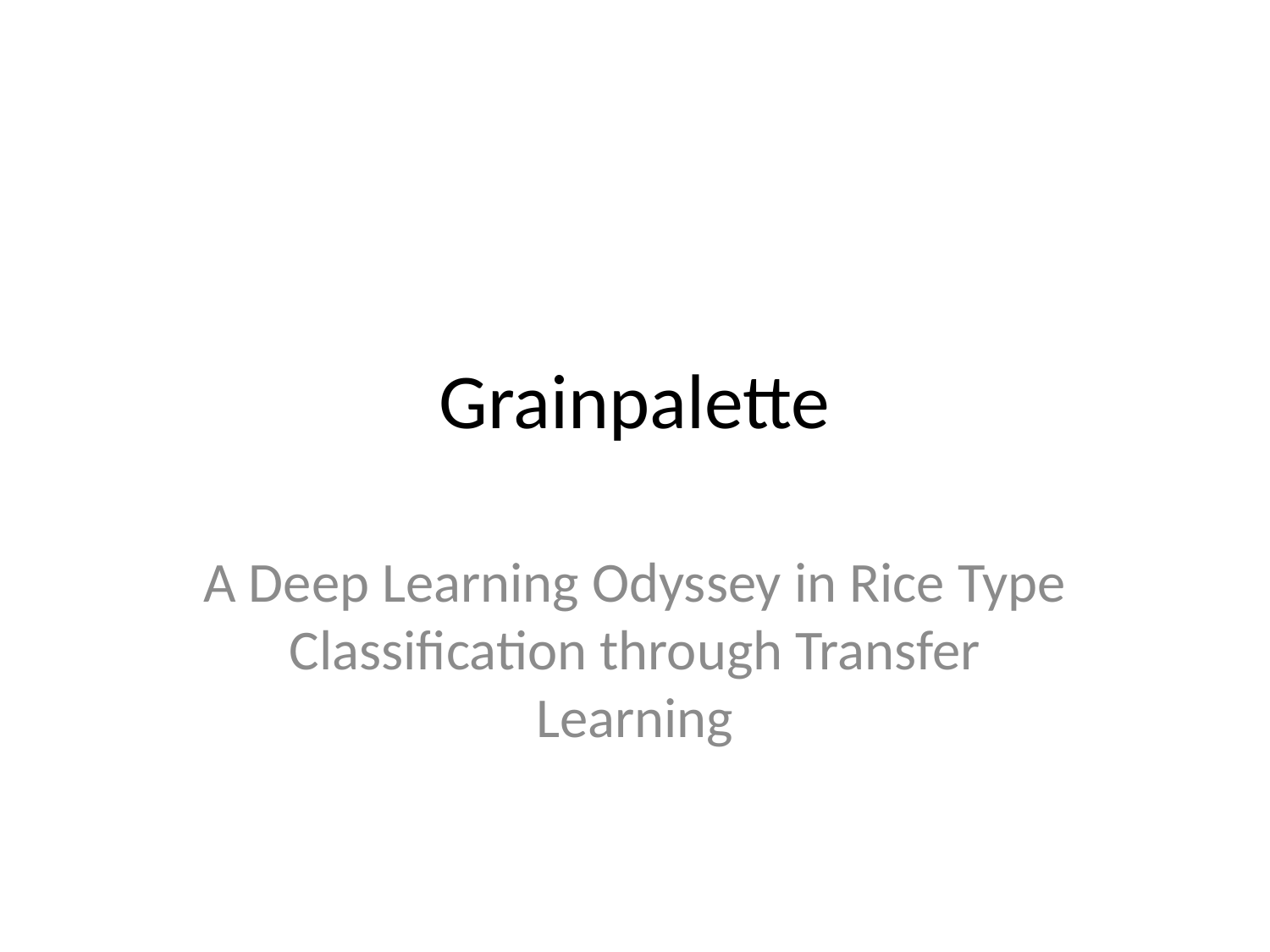

# Grainpalette
A Deep Learning Odyssey in Rice Type Classification through Transfer Learning